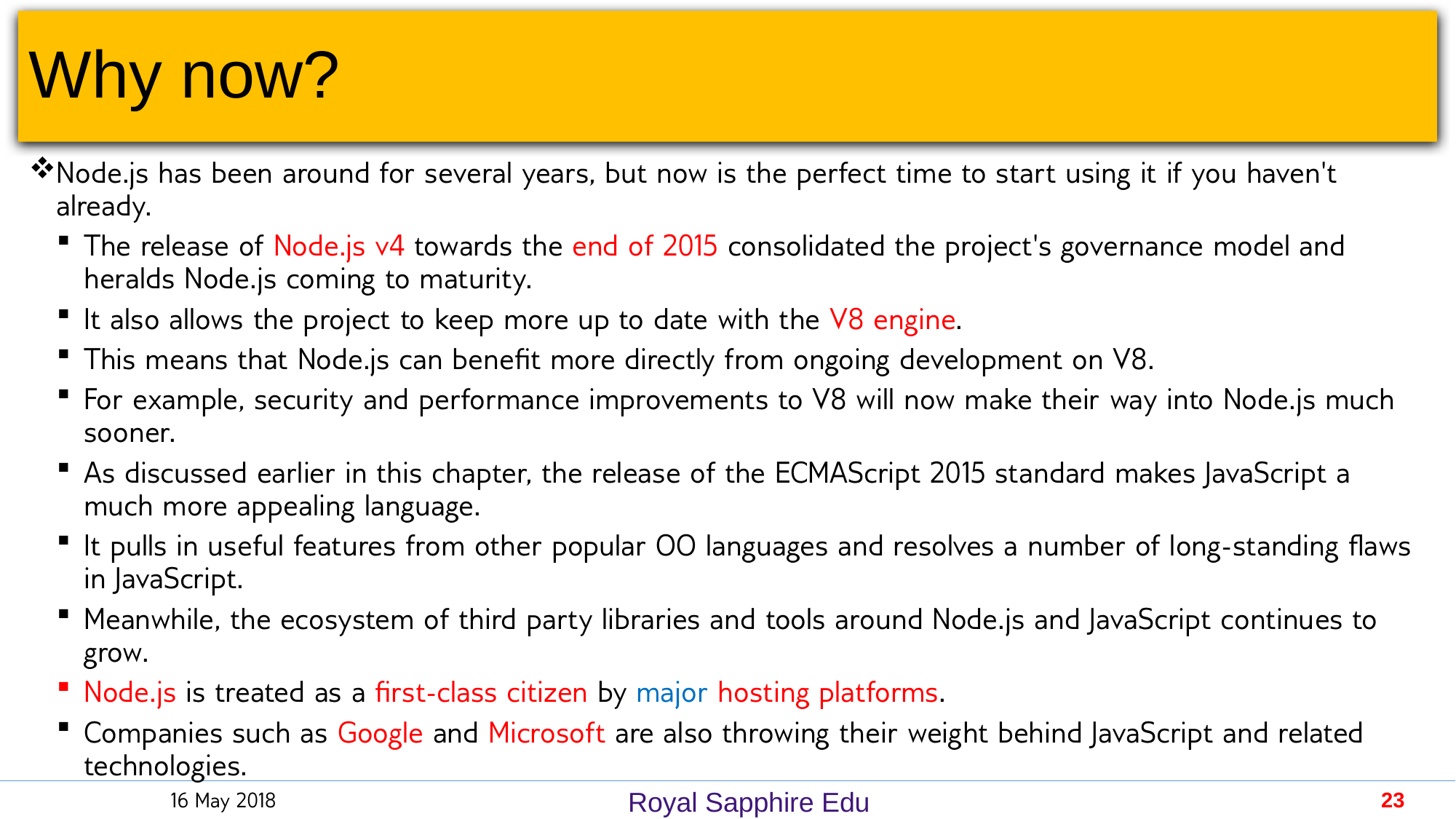

# Why now?
Node.js has been around for several years, but now is the perfect time to start using it if you haven't already.
The release of Node.js v4 towards the end of 2015 consolidated the project's governance model and heralds Node.js coming to maturity.
It also allows the project to keep more up to date with the V8 engine.
This means that Node.js can benefit more directly from ongoing development on V8.
For example, security and performance improvements to V8 will now make their way into Node.js much sooner.
As discussed earlier in this chapter, the release of the ECMAScript 2015 standard makes JavaScript a much more appealing language.
It pulls in useful features from other popular OO languages and resolves a number of long-standing flaws in JavaScript.
Meanwhile, the ecosystem of third party libraries and tools around Node.js and JavaScript continues to grow.
Node.js is treated as a first-class citizen by major hosting platforms.
Companies such as Google and Microsoft are also throwing their weight behind JavaScript and related technologies.
16 May 2018
23